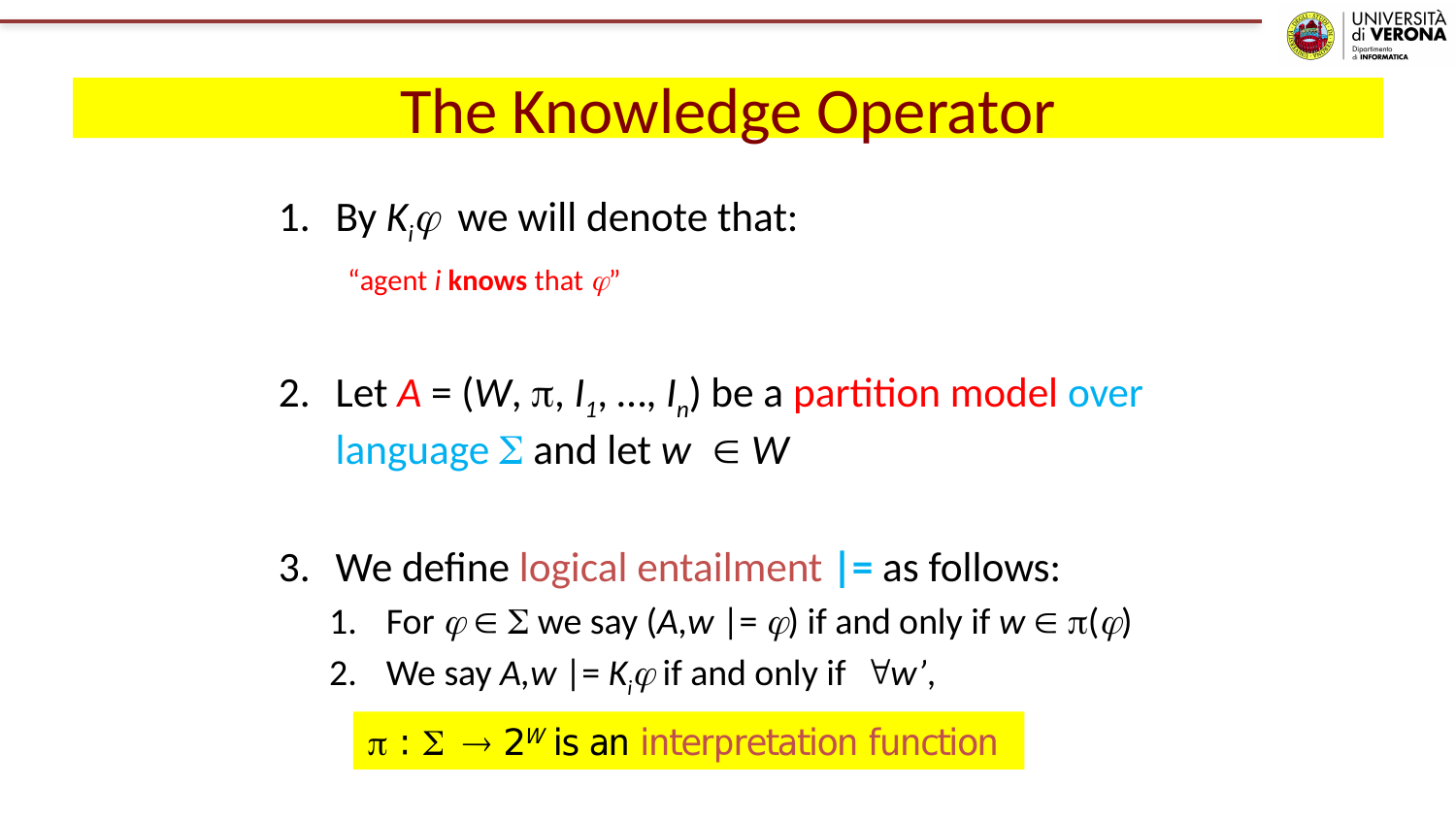

# The Knowledge Operator
By Kiϕ  we will denote that:
   “agent i knows that ϕ”

Let A = (W, π, I1, …, In) be a partition model over language Σ and let w ∈ W

We define logical entailment |= as follows:
For ϕ ∈ Σ we say (A,w |= ϕ) if and only if w ∈ π(ϕ)
We say A,w |= Kiϕ if and only if ∀w’,
			if w’∈Ii(w), then A,w |= ϕ
π : Σ → 2W is an interpretation function